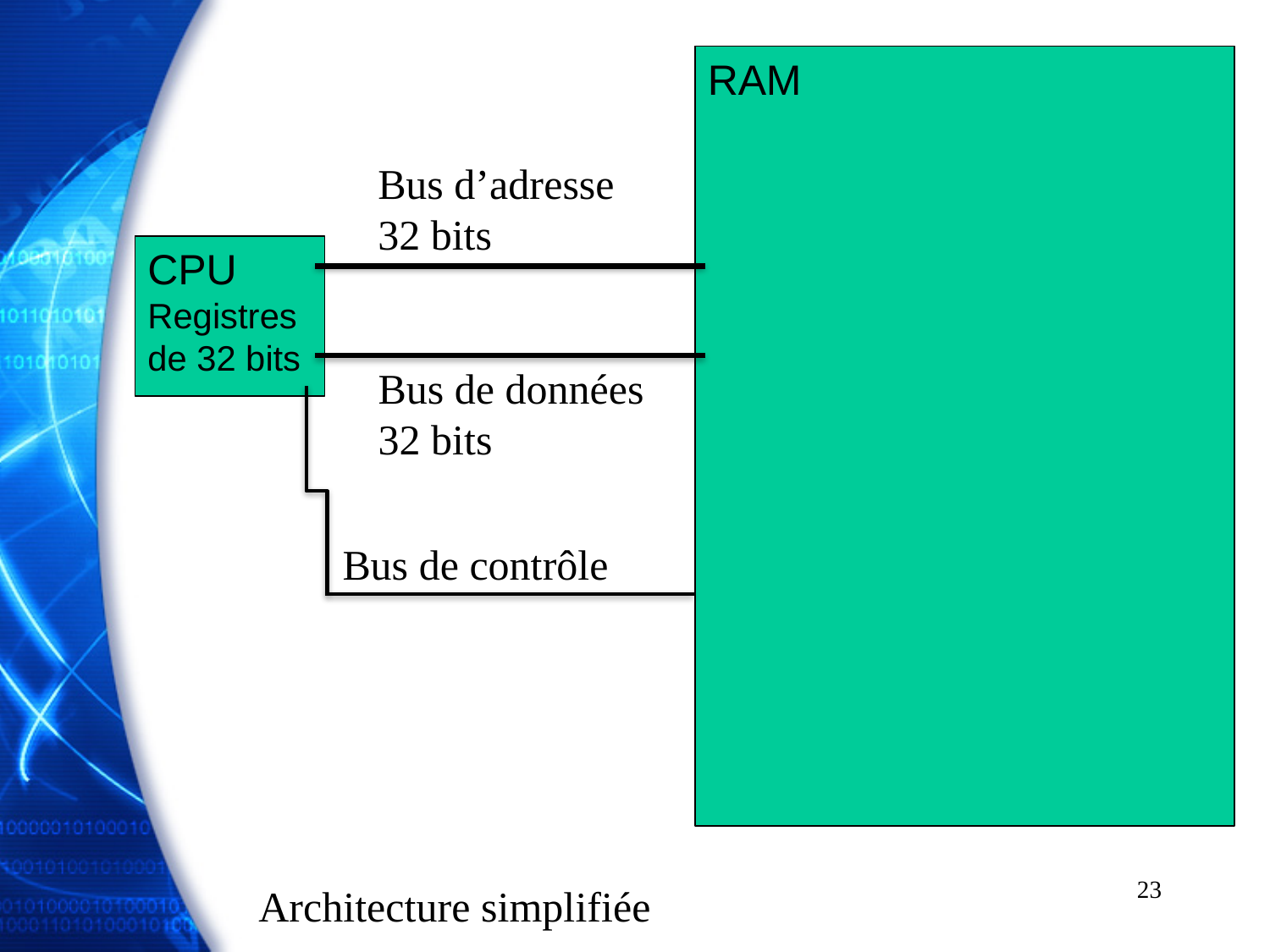

RAM
Bus d’adresse
32 bits
CPU
Registres
de 32 bits

Bus de données
32 bits
Bus de contrôle
23
Architecture simplifiée